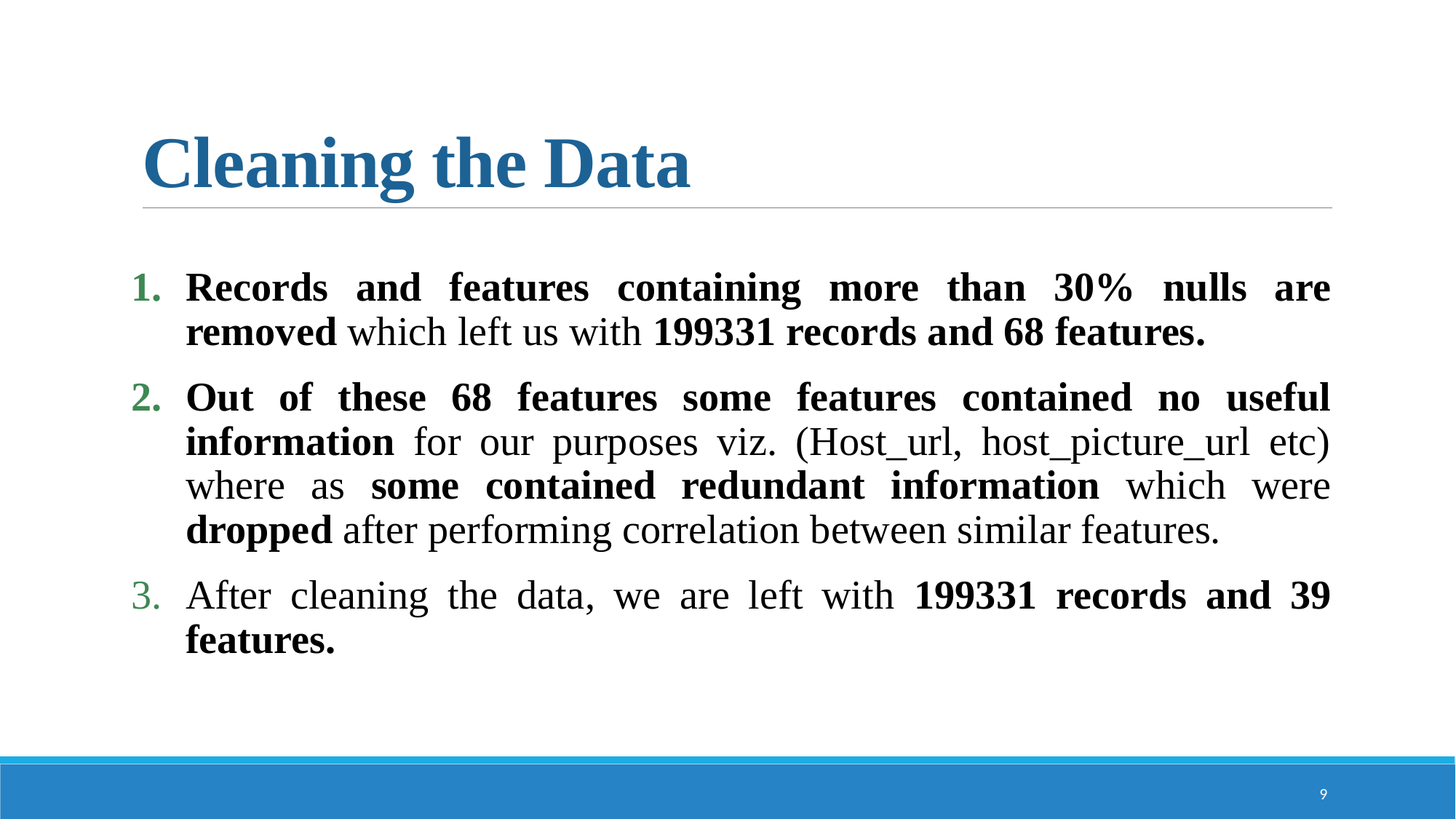

# Cleaning the Data
Records and features containing more than 30% nulls are removed which left us with 199331 records and 68 features.
Out of these 68 features some features contained no useful information for our purposes viz. (Host_url, host_picture_url etc) where as some contained redundant information which were dropped after performing correlation between similar features.
After cleaning the data, we are left with 199331 records and 39 features.

9